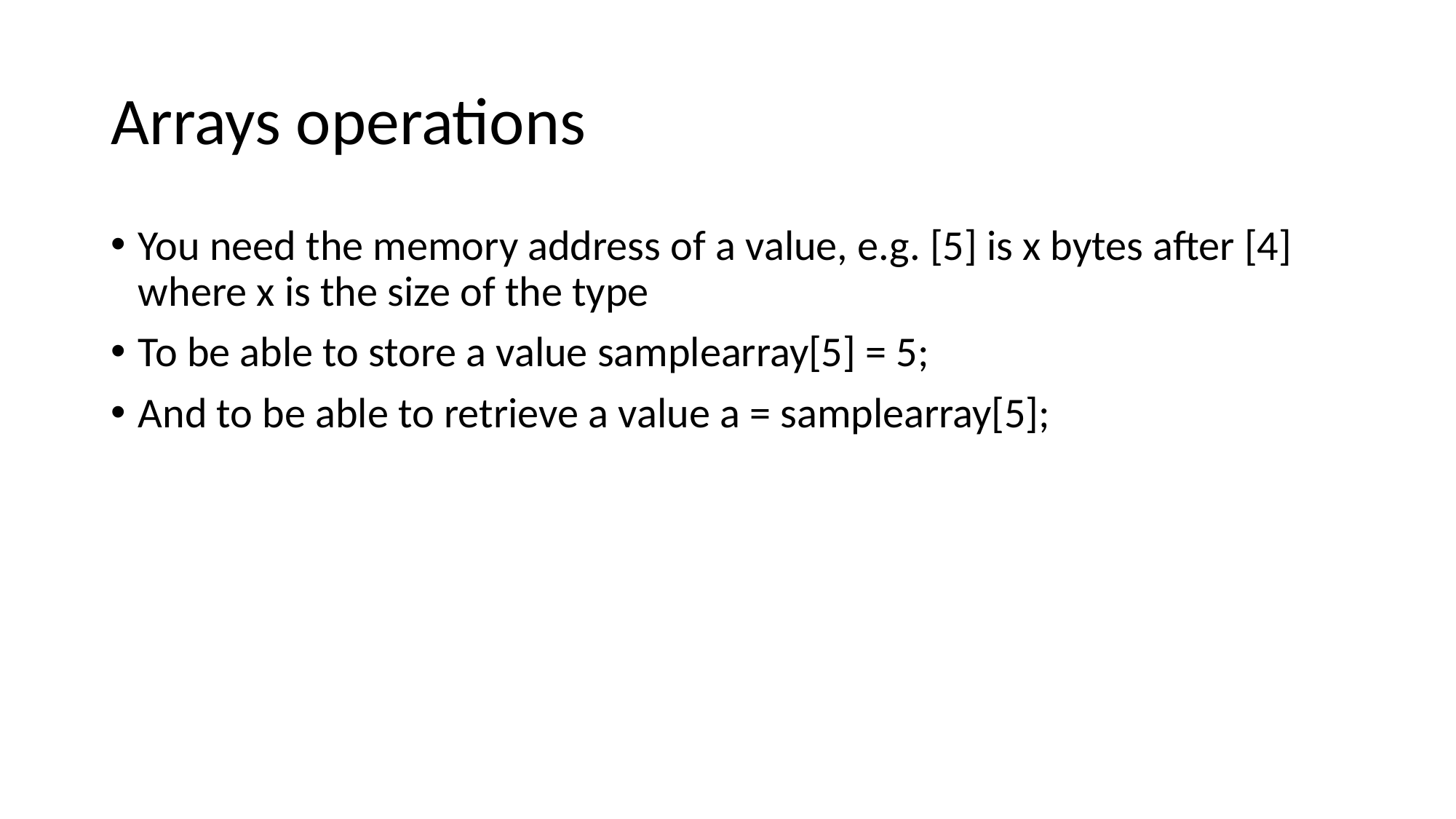

# Arrays operations
You need the memory address of a value, e.g. [5] is x bytes after [4] where x is the size of the type
To be able to store a value samplearray[5] = 5;
And to be able to retrieve a value a = samplearray[5];